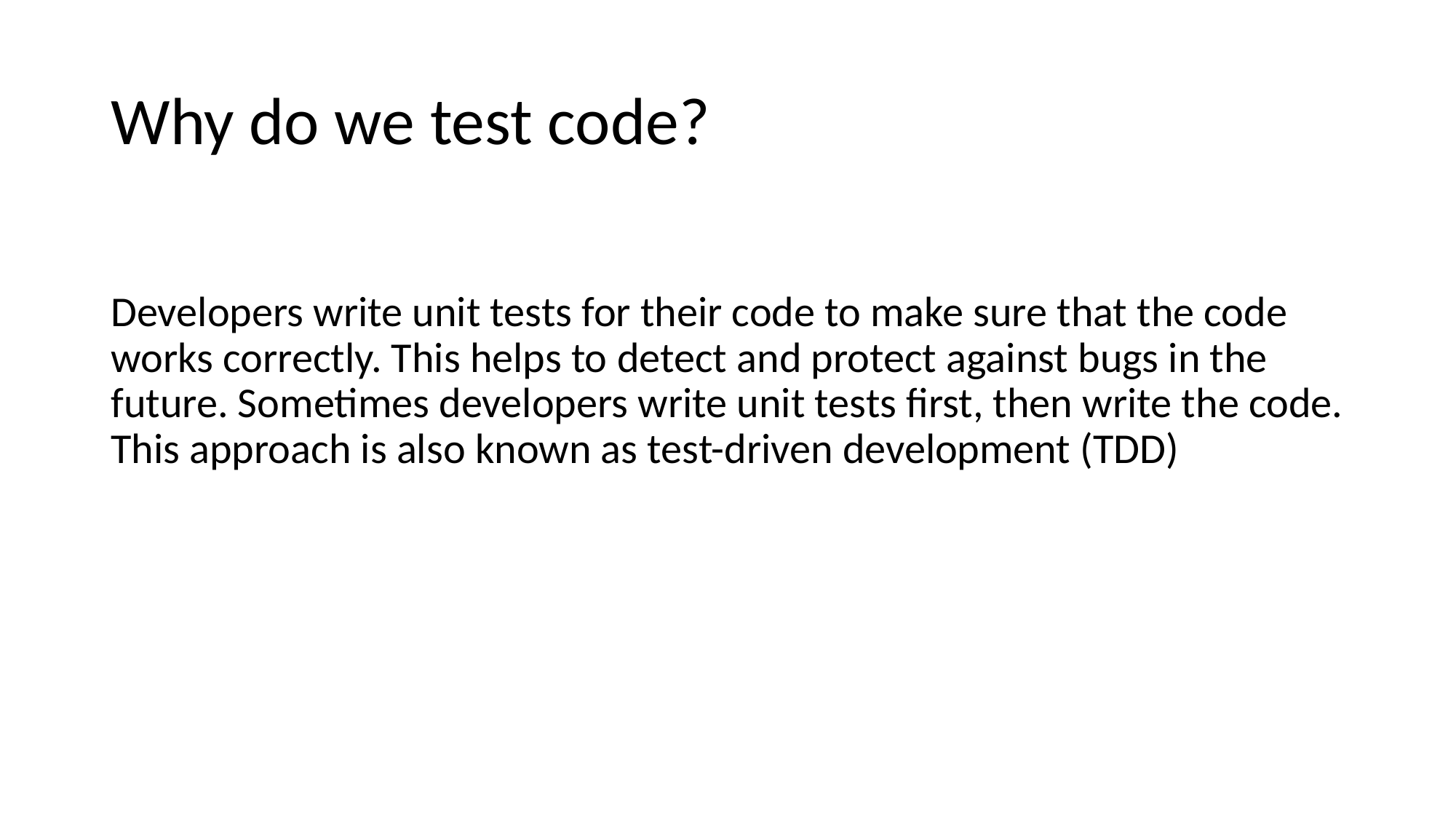

# Why do we test code?

Developers write unit tests for their code to make sure that the code works correctly. This helps to detect and protect against bugs in the future. Sometimes developers write unit tests first, then write the code. This approach is also known as test-driven development (TDD)